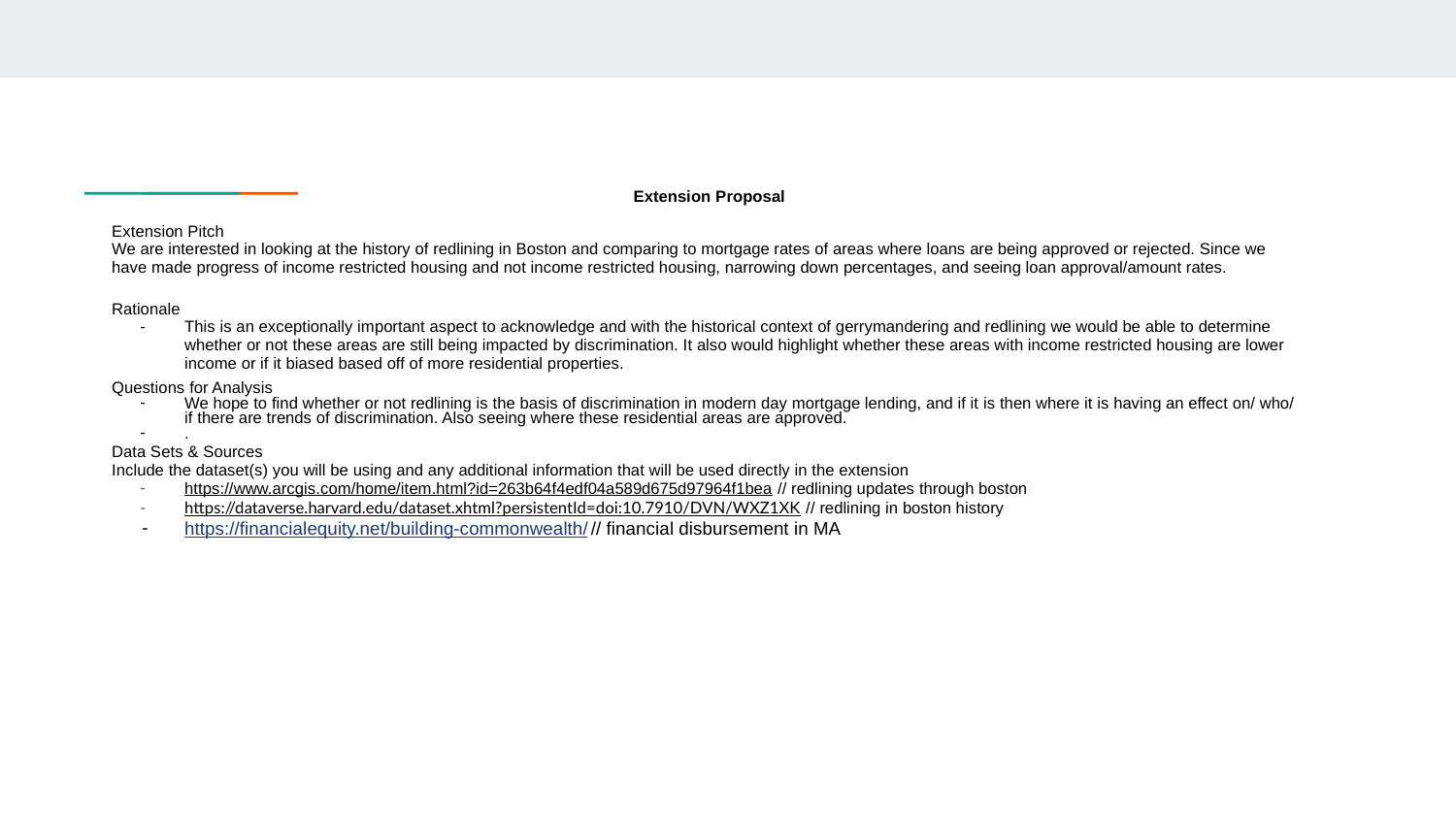

Extension Proposal
Extension Pitch
We are interested in looking at the history of redlining in Boston and comparing to mortgage rates of areas where loans are being approved or rejected. Since we have made progress of income restricted housing and not income restricted housing, narrowing down percentages, and seeing loan approval/amount rates.

Rationale
This is an exceptionally important aspect to acknowledge and with the historical context of gerrymandering and redlining we would be able to determine whether or not these areas are still being impacted by discrimination. It also would highlight whether these areas with income restricted housing are lower income or if it biased based off of more residential properties.
Questions for Analysis
We hope to find whether or not redlining is the basis of discrimination in modern day mortgage lending, and if it is then where it is having an effect on/ who/ if there are trends of discrimination. Also seeing where these residential areas are approved.
.
Data Sets & Sources
Include the dataset(s) you will be using and any additional information that will be used directly in the extension
https://www.arcgis.com/home/item.html?id=263b64f4edf04a589d675d97964f1bea // redlining updates through boston
https://dataverse.harvard.edu/dataset.xhtml?persistentId=doi:10.7910/DVN/WXZ1XK // redlining in boston history
https://financialequity.net/building-commonwealth/ // financial disbursement in MA